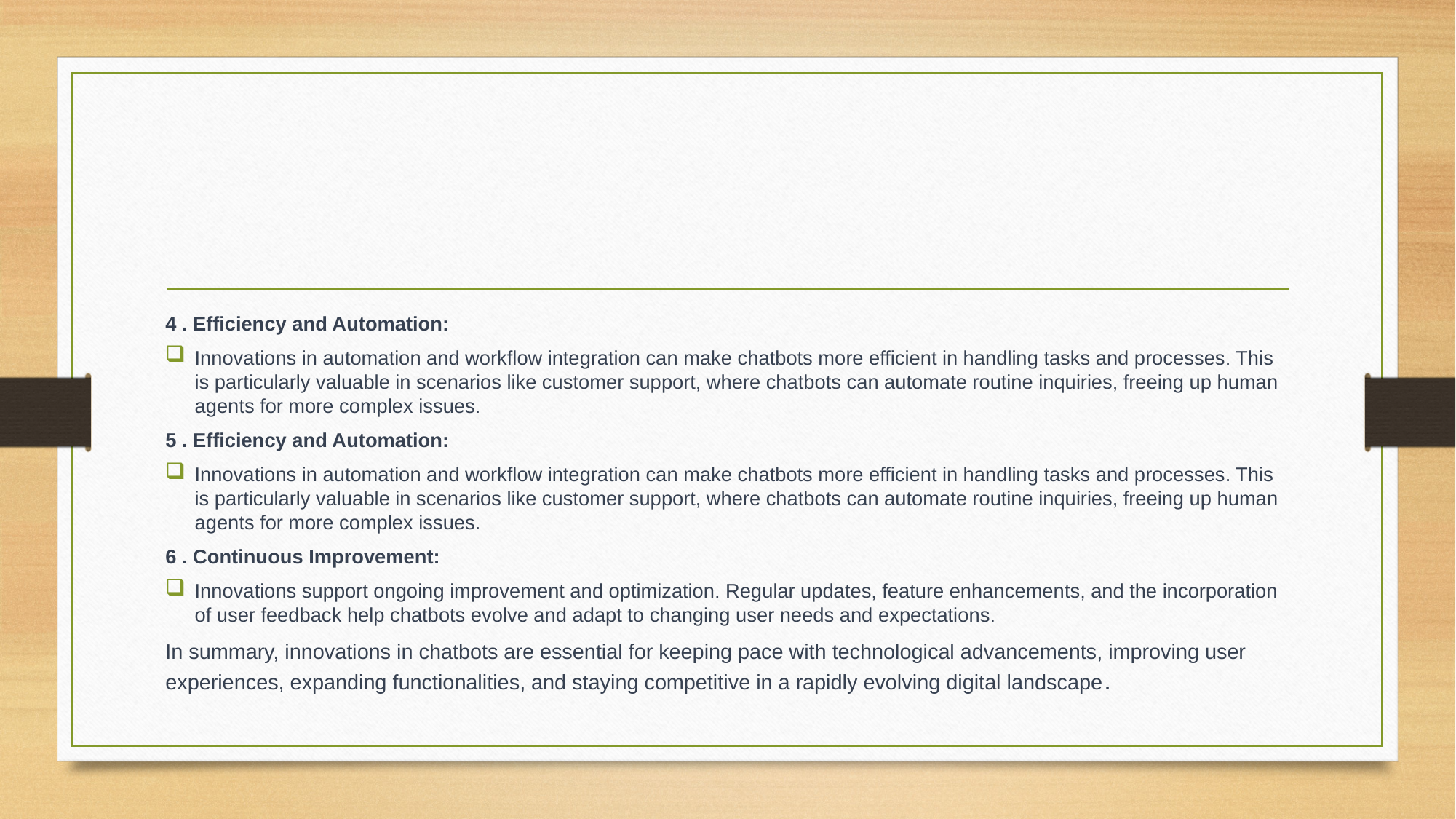

#
4 . Efficiency and Automation:
Innovations in automation and workflow integration can make chatbots more efficient in handling tasks and processes. This is particularly valuable in scenarios like customer support, where chatbots can automate routine inquiries, freeing up human agents for more complex issues.
5 . Efficiency and Automation:
Innovations in automation and workflow integration can make chatbots more efficient in handling tasks and processes. This is particularly valuable in scenarios like customer support, where chatbots can automate routine inquiries, freeing up human agents for more complex issues.
6 . Continuous Improvement:
Innovations support ongoing improvement and optimization. Regular updates, feature enhancements, and the incorporation of user feedback help chatbots evolve and adapt to changing user needs and expectations.
In summary, innovations in chatbots are essential for keeping pace with technological advancements, improving user experiences, expanding functionalities, and staying competitive in a rapidly evolving digital landscape.